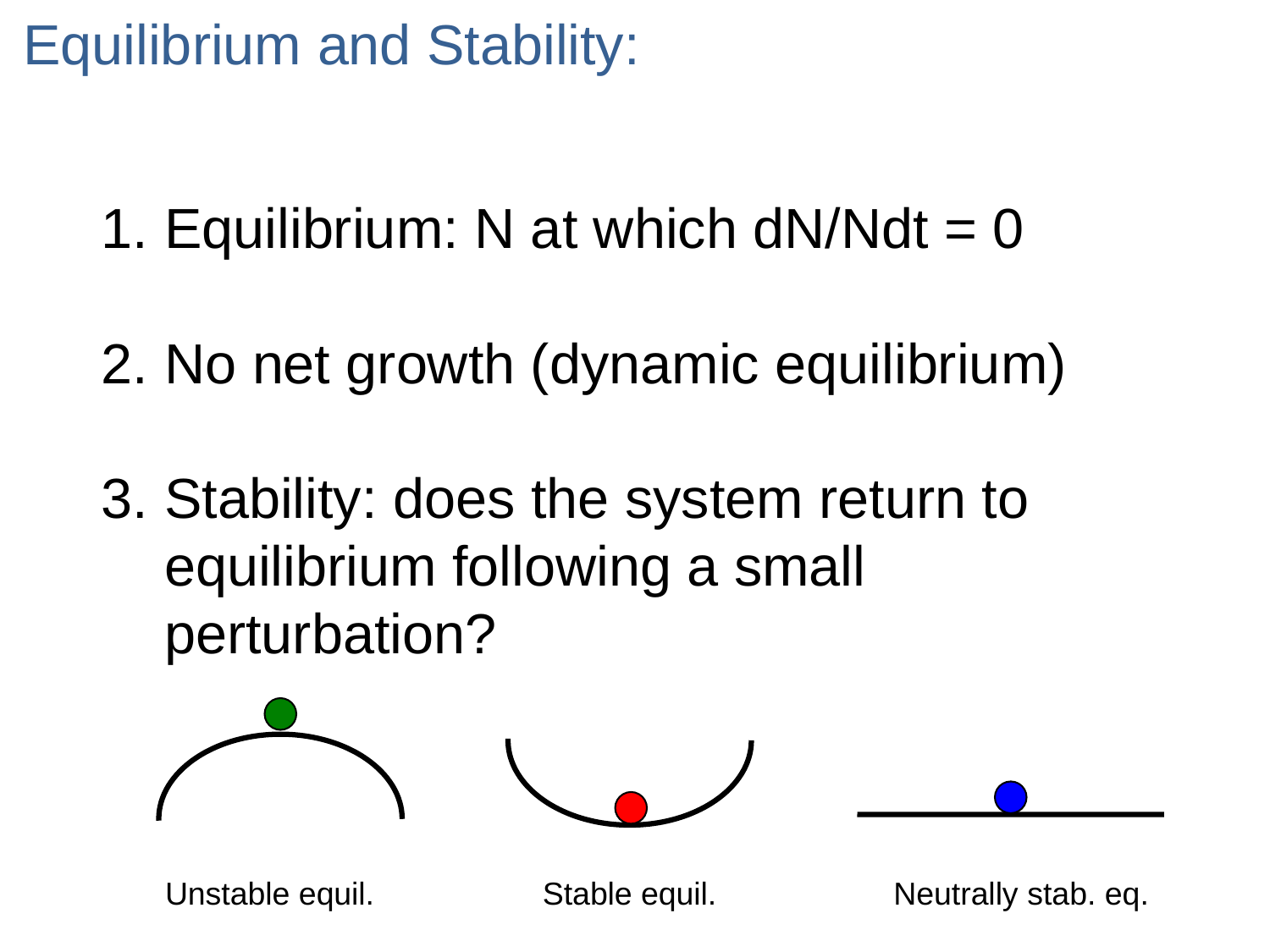

Equilibrium and Stability:

Equilibrium: N at which dN/Ndt = 0

No net growth (dynamic equilibrium)

Stability: does the system return to equilibrium following a small perturbation?

Unstable equil.
Stable equil.
Neutrally stab. eq.